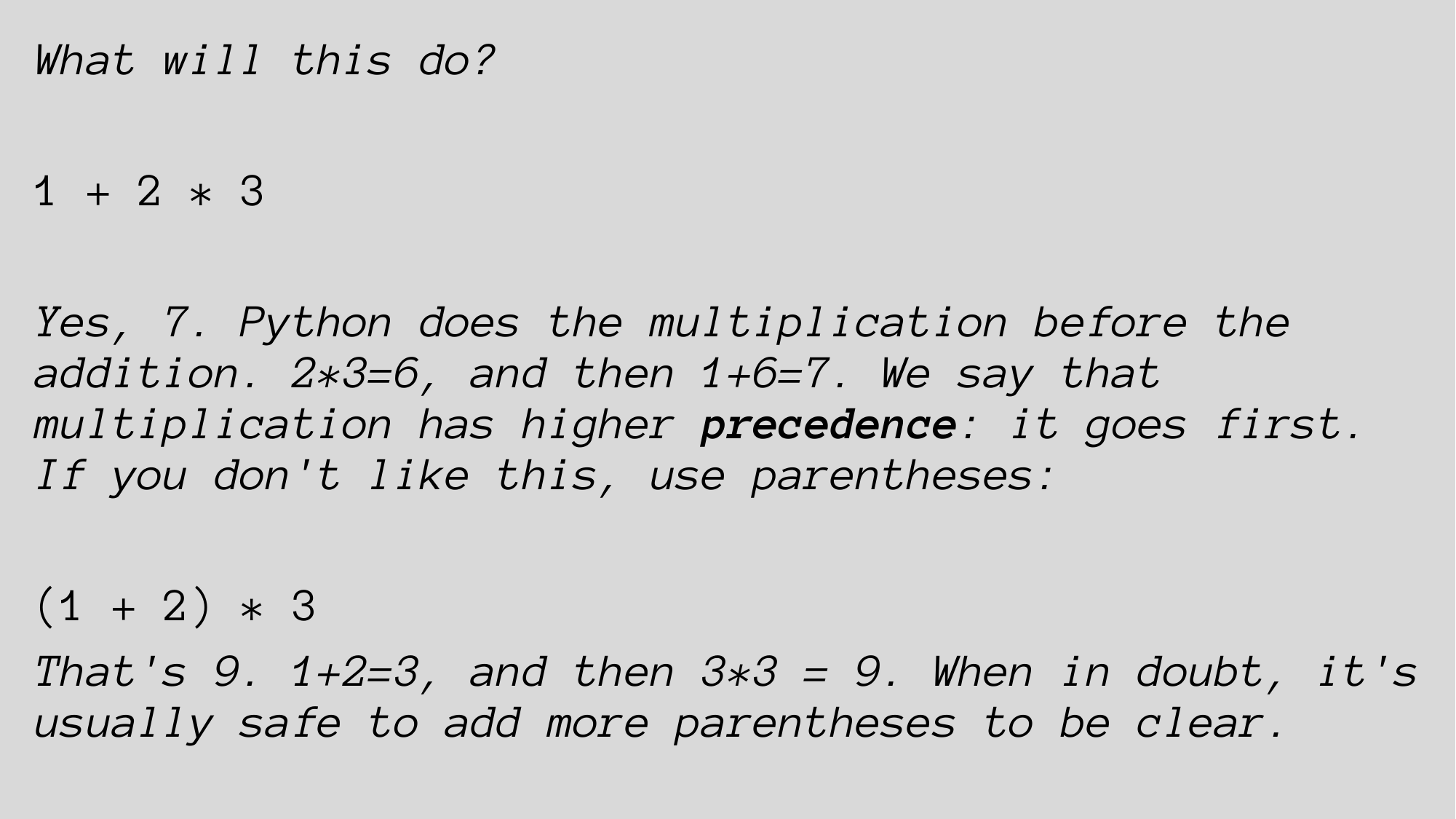

What will this do?

1 + 2 * 3

Yes, 7. Python does the multiplication before the addition. 2*3=6, and then 1+6=7. We say that multiplication has higher precedence: it goes first. If you don't like this, use parentheses:

(1 + 2) * 3
That's 9. 1+2=3, and then 3*3 = 9. When in doubt, it's usually safe to add more parentheses to be clear.